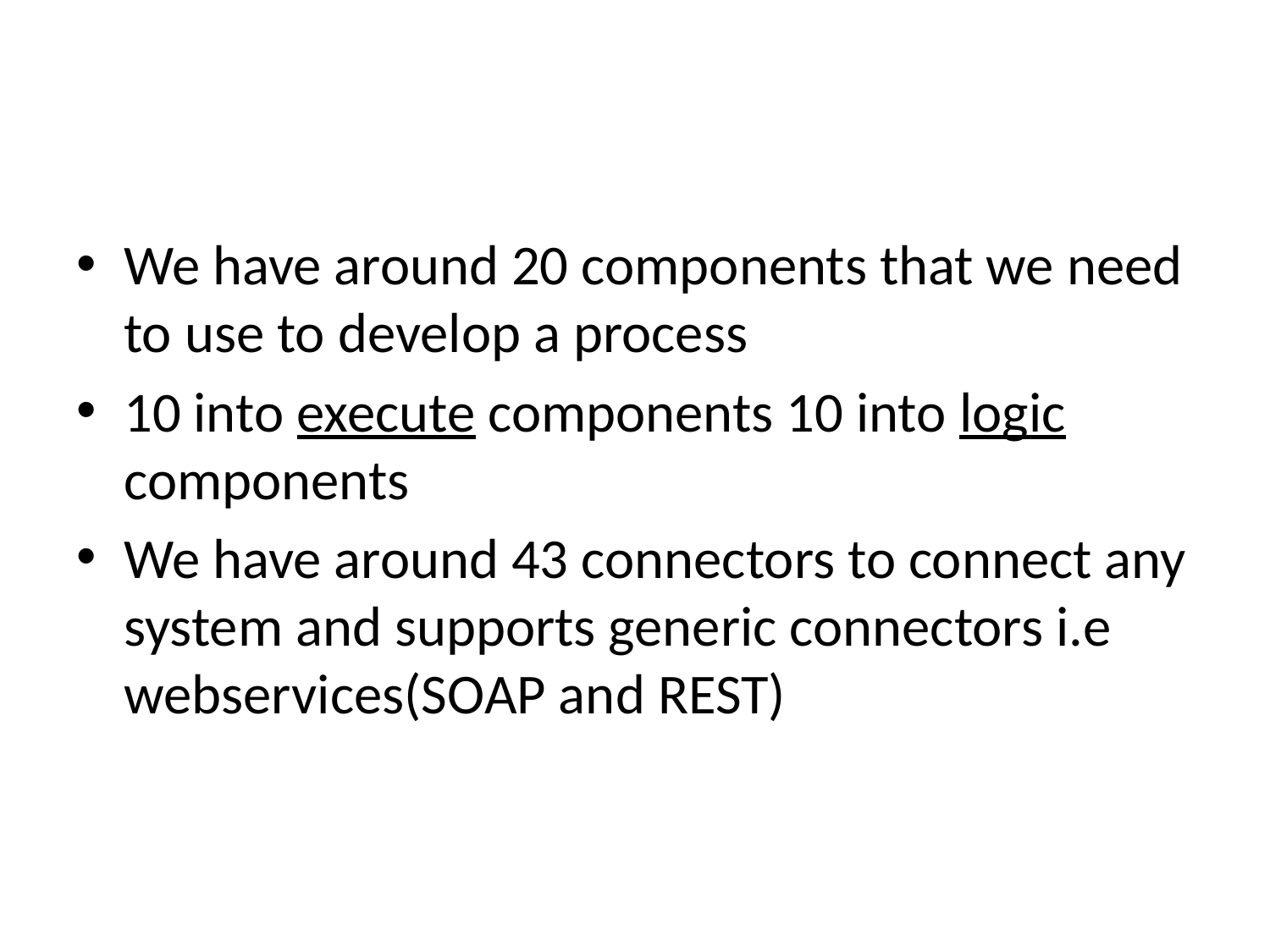

#
We have around 20 components that we need to use to develop a process
10 into execute components 10 into logic components
We have around 43 connectors to connect any system and supports generic connectors i.e webservices(SOAP and REST)